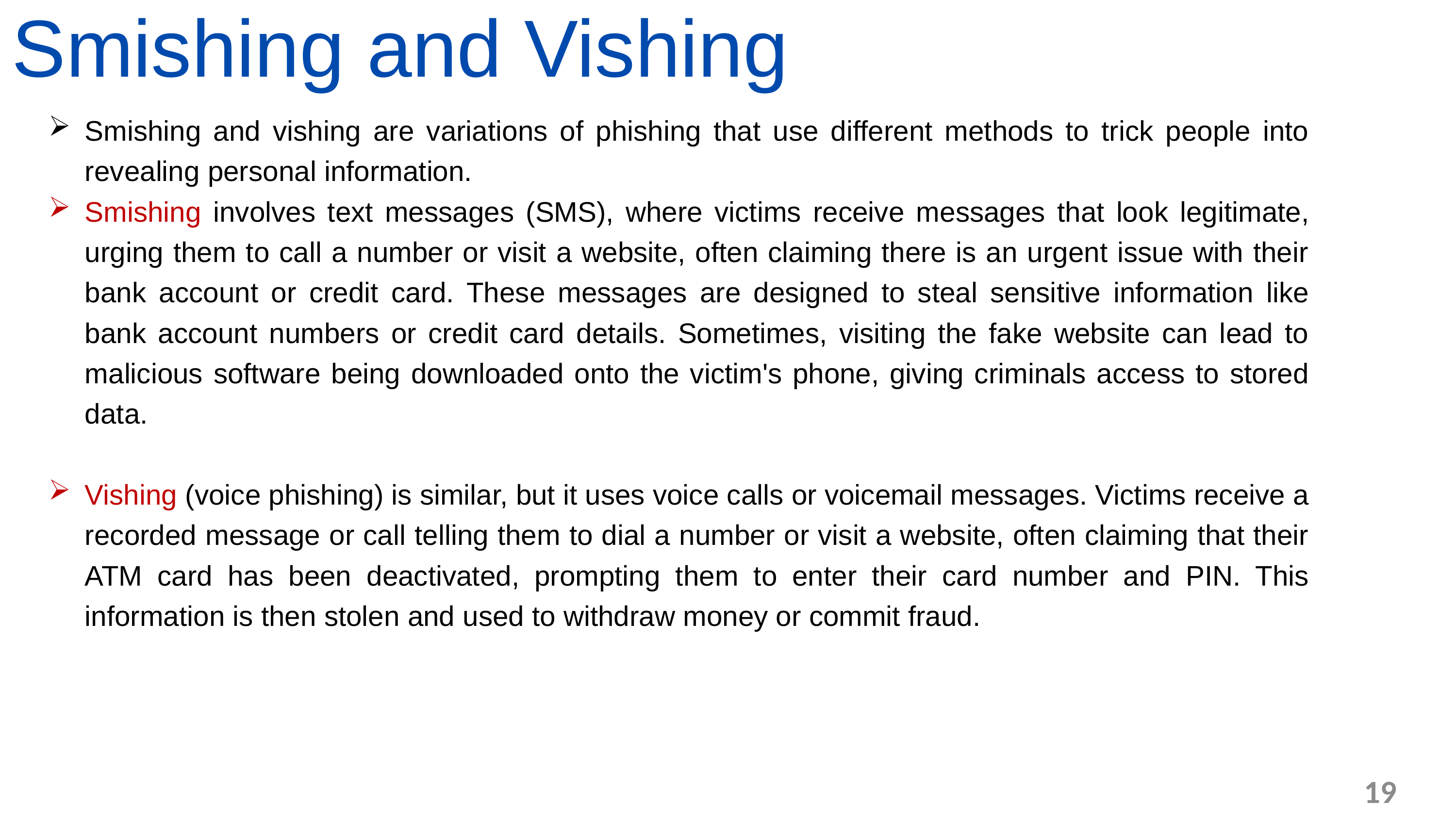

Smishing and Vishing
Smishing and vishing are variations of phishing that use different methods to trick people into revealing personal information.
Smishing involves text messages (SMS), where victims receive messages that look legitimate, urging them to call a number or visit a website, often claiming there is an urgent issue with their bank account or credit card. These messages are designed to steal sensitive information like bank account numbers or credit card details. Sometimes, visiting the fake website can lead to malicious software being downloaded onto the victim's phone, giving criminals access to stored data.

Vishing (voice phishing) is similar, but it uses voice calls or voicemail messages. Victims receive a recorded message or call telling them to dial a number or visit a website, often claiming that their ATM card has been deactivated, prompting them to enter their card number and PIN. This information is then stolen and used to withdraw money or commit fraud.
19